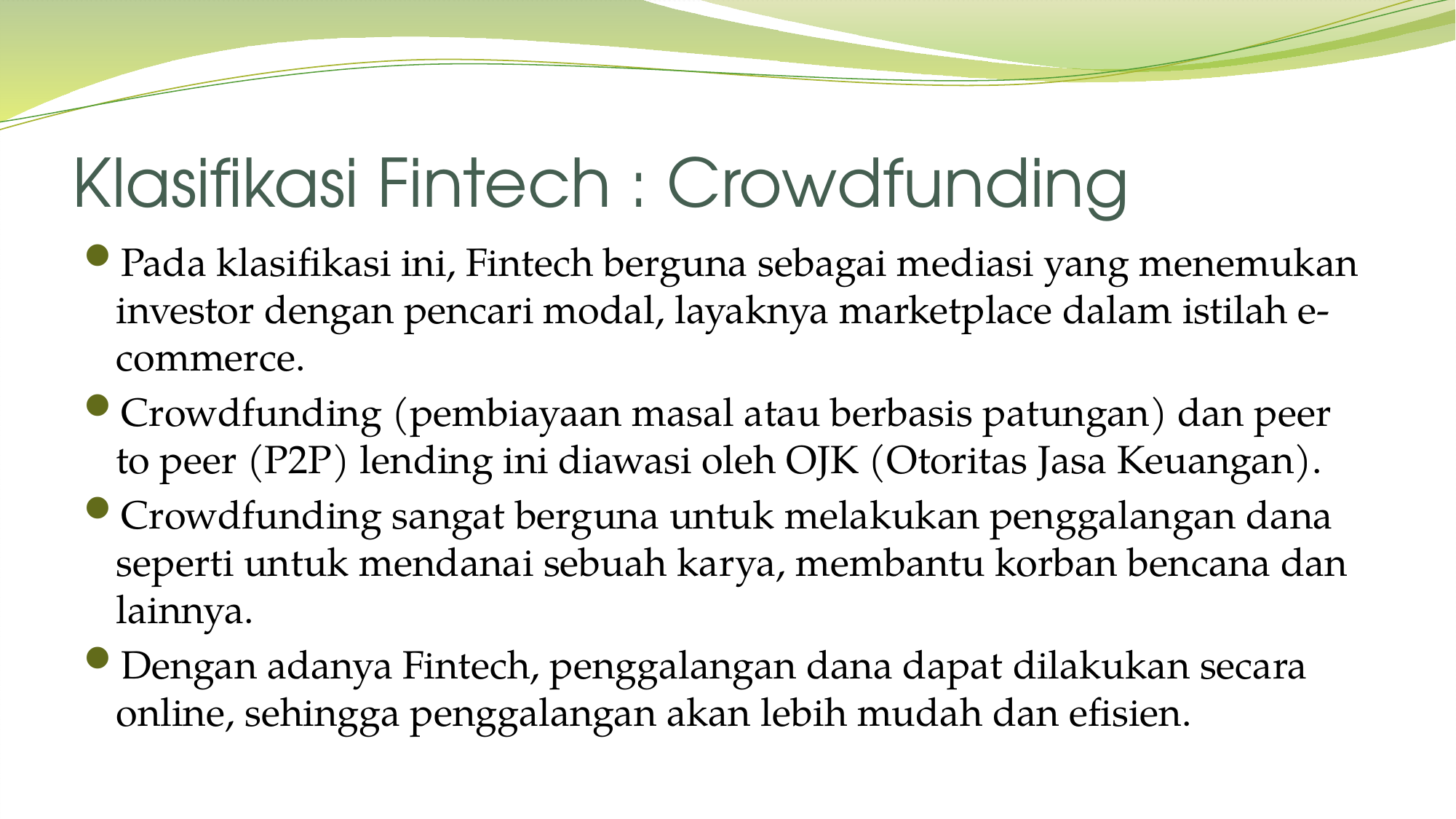

# Klasifikasi Fintech : Crowdfunding
Pada klasifikasi ini, Fintech berguna sebagai mediasi yang menemukan investor dengan pencari modal, layaknya marketplace dalam istilah e-commerce.
Crowdfunding (pembiayaan masal atau berbasis patungan) dan peer to peer (P2P) lending ini diawasi oleh OJK (Otoritas Jasa Keuangan).
Crowdfunding sangat berguna untuk melakukan penggalangan dana seperti untuk mendanai sebuah karya, membantu korban bencana dan lainnya.
Dengan adanya Fintech, penggalangan dana dapat dilakukan secara online, sehingga penggalangan akan lebih mudah dan efisien.